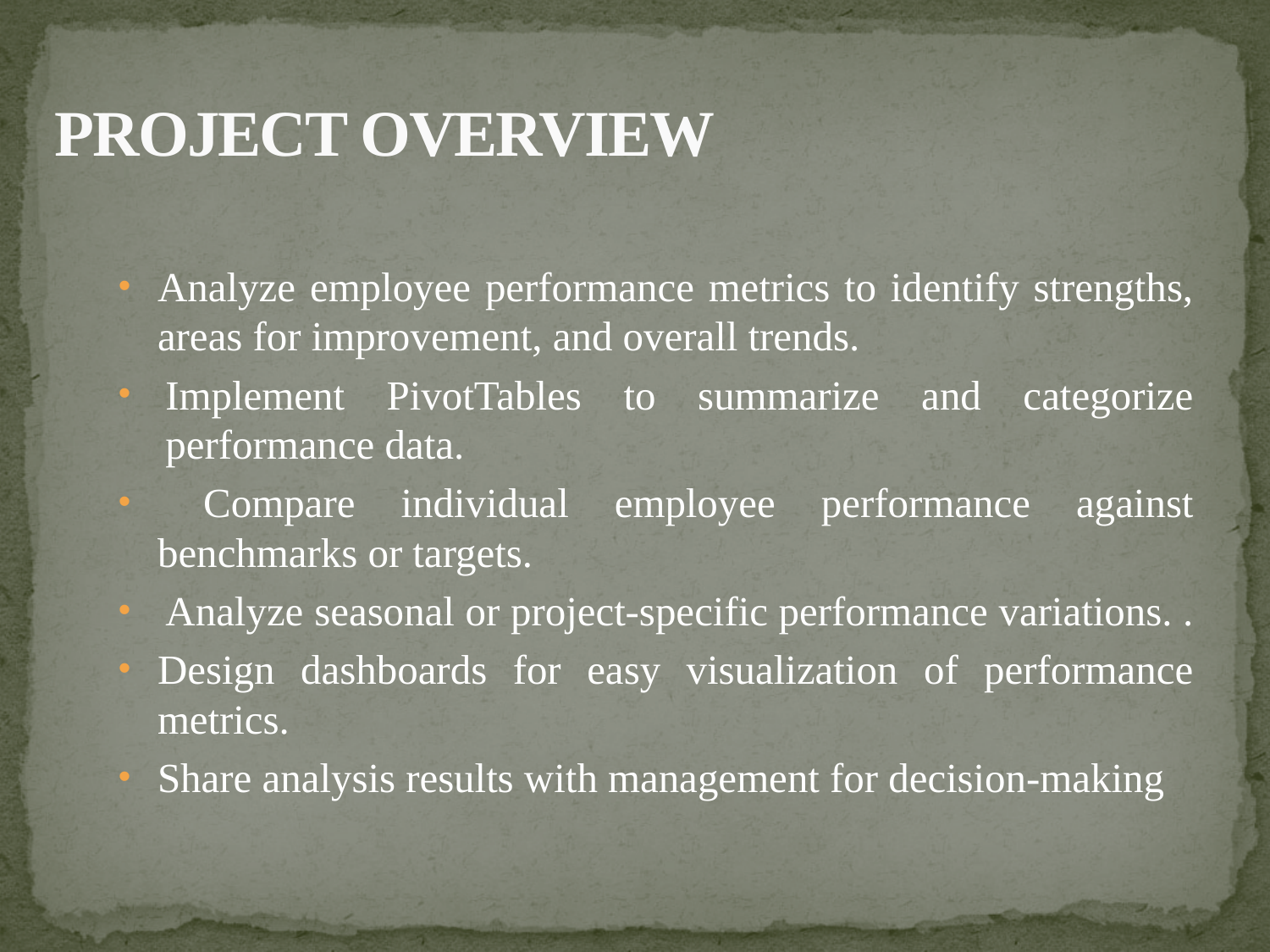

# PROJECT OVERVIEW
Analyze employee performance metrics to identify strengths, areas for improvement, and overall trends.
Implement PivotTables to summarize and categorize performance data.
 Compare individual employee performance against benchmarks or targets.
Analyze seasonal or project-specific performance variations. .
Design dashboards for easy visualization of performance metrics.
Share analysis results with management for decision-making